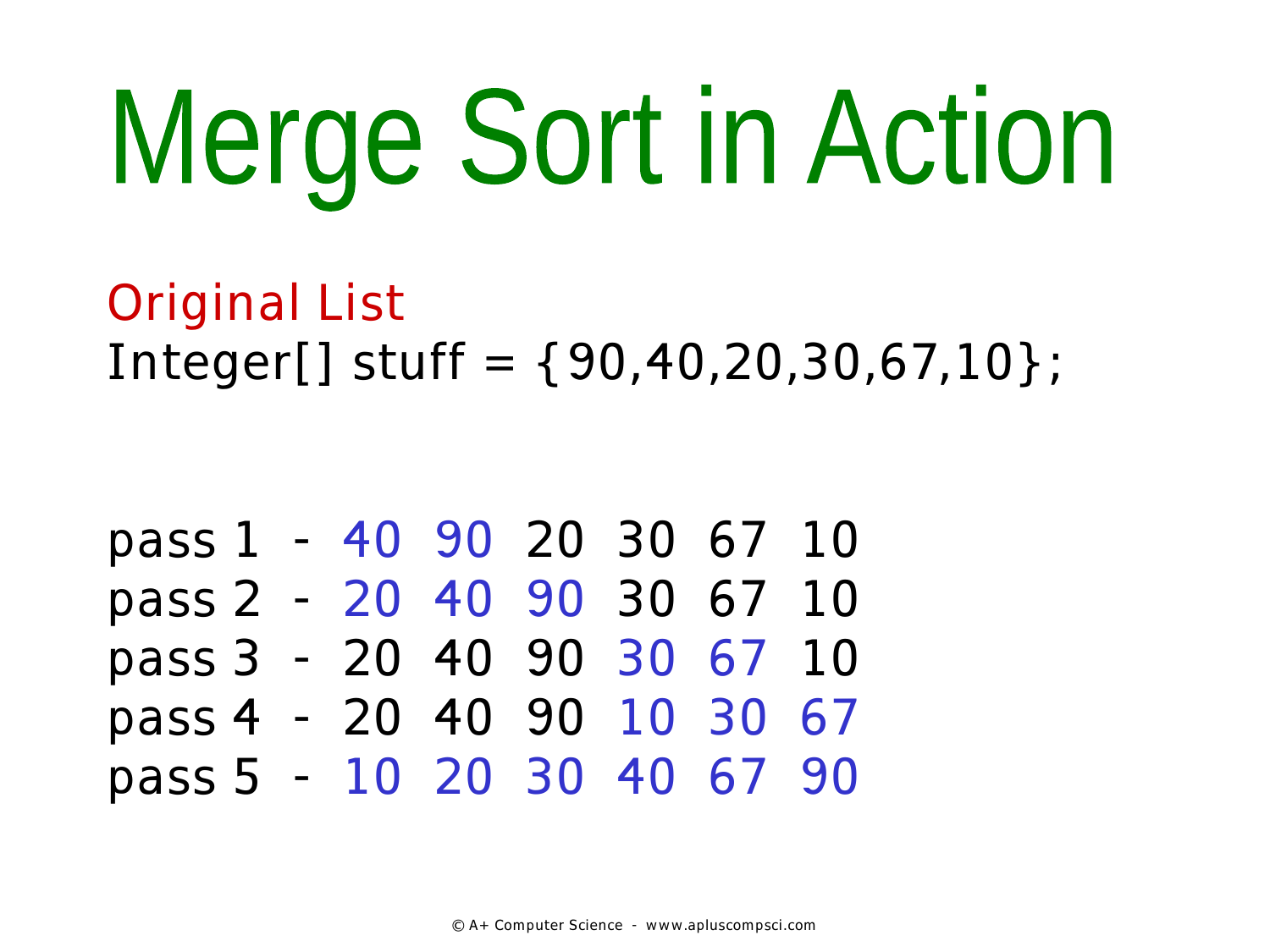

Merge Sort in Action
Original List
Integer[] stuff = {90,40,20,30,67,10};

pass 1  -  40  90  20  30  67  10
pass 2  -  20  40  90  30  67  10
pass 3  -  20  40  90  30  67  10
pass 4  -  20  40  90  10  30  67
pass 5  -  10  20  30  40  67  90

© A+ Computer Science  -  www.apluscompsci.com